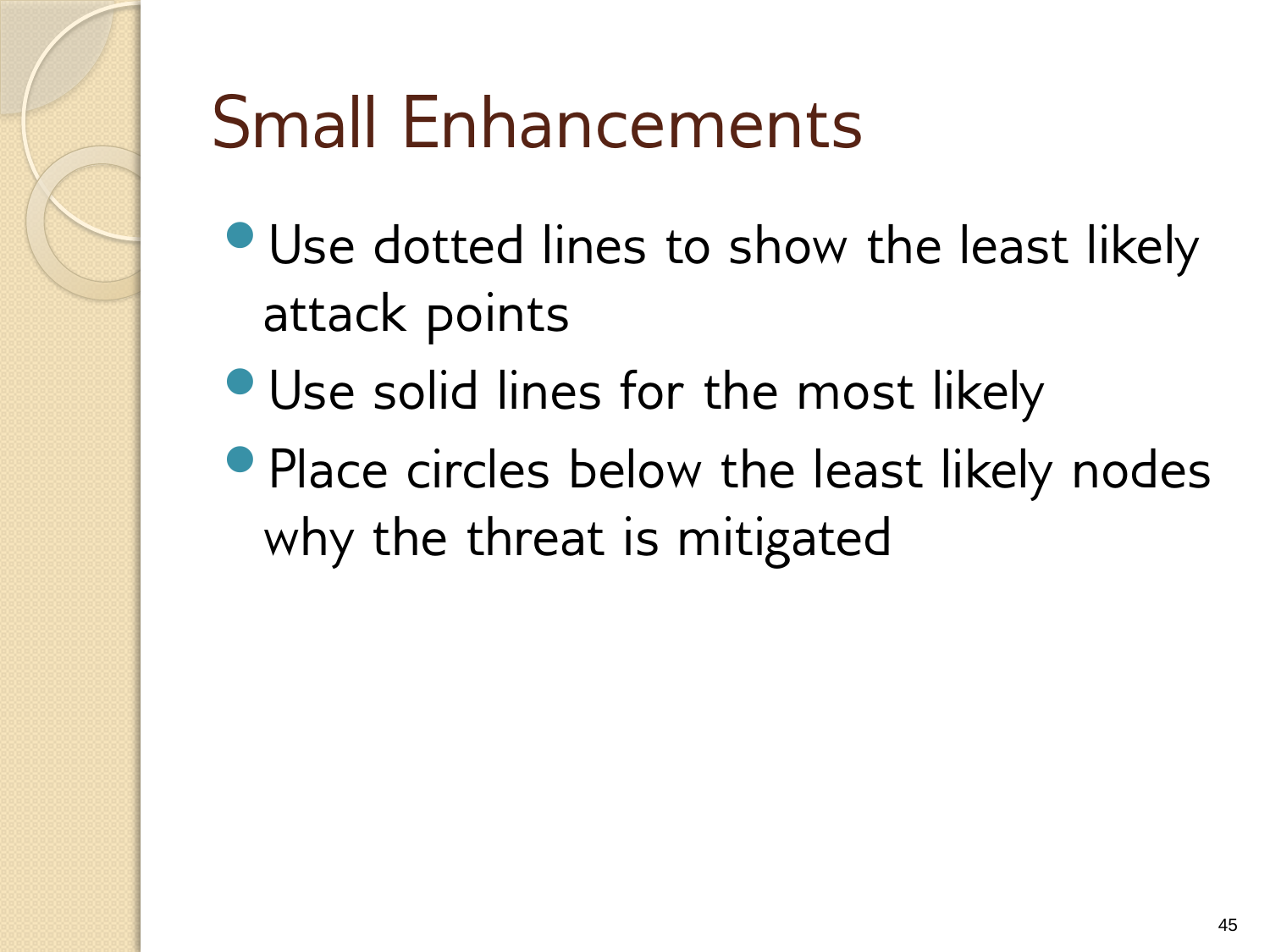

# Small Enhancements
Use dotted lines to show the least likely attack points
Use solid lines for the most likely
Place circles below the least likely nodes why the threat is mitigated

45